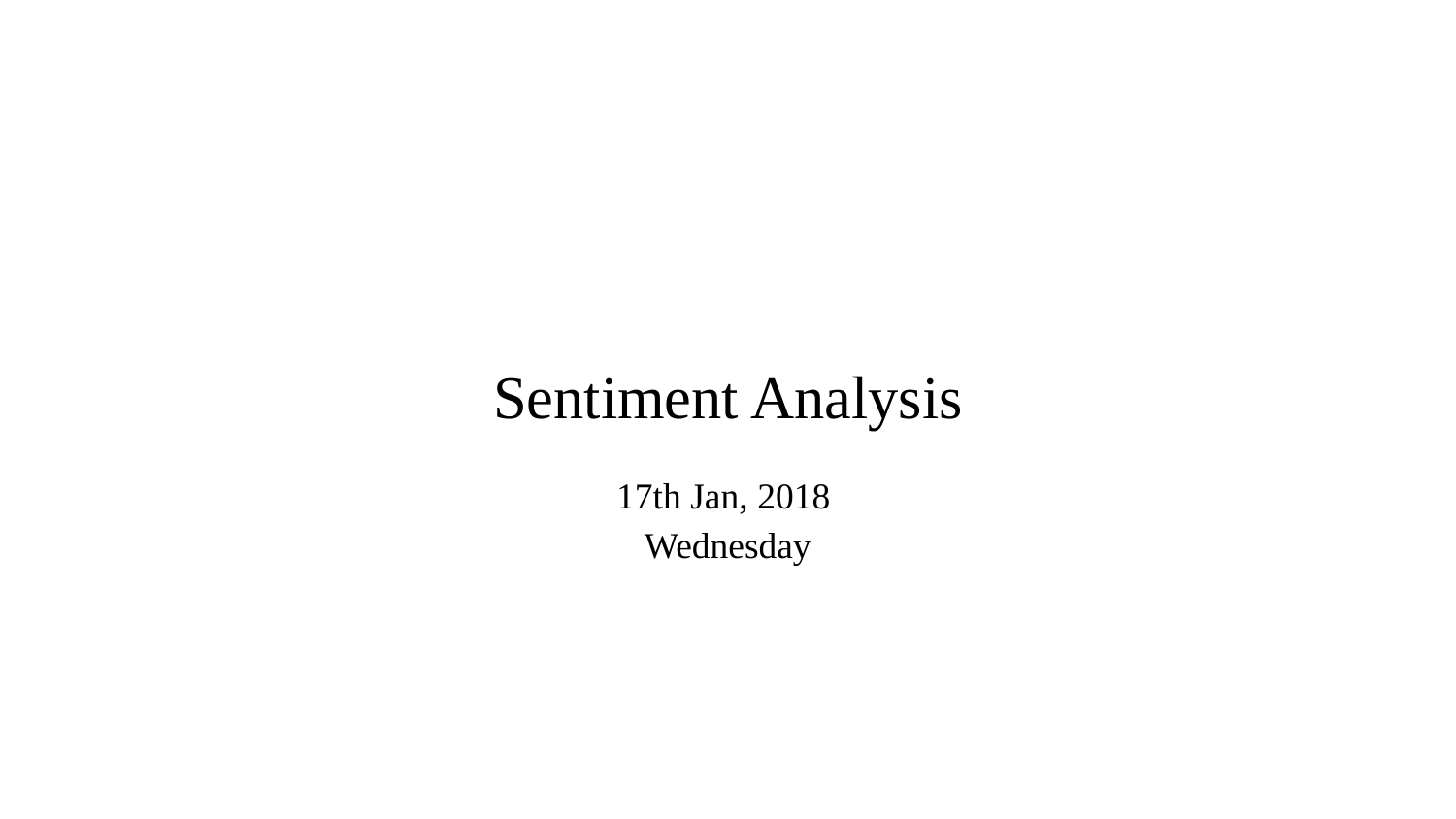

# Sentiment Analysis
17th Jan, 2018
Wednesday